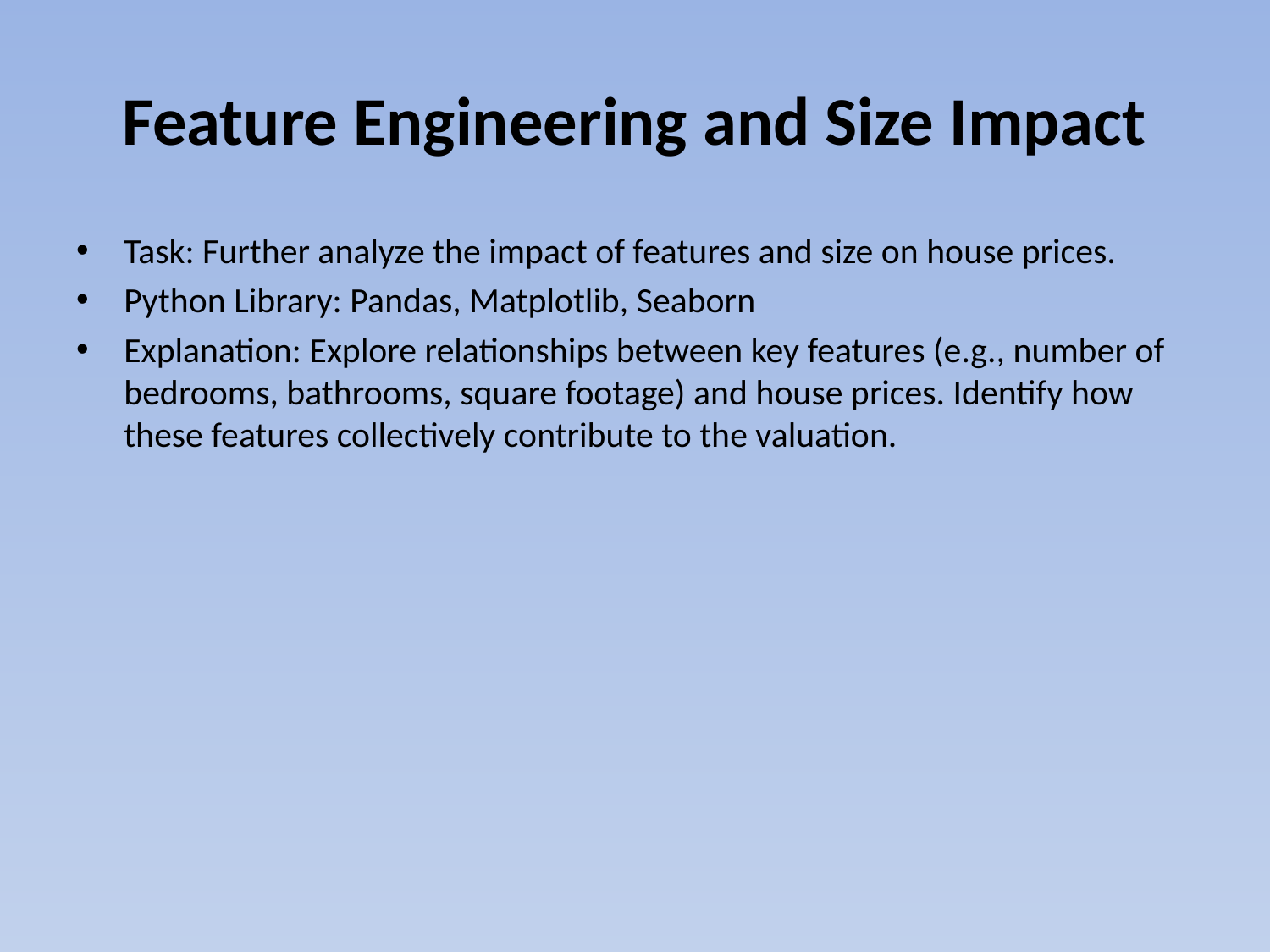

# Feature Engineering and Size Impact
Task: Further analyze the impact of features and size on house prices.
Python Library: Pandas, Matplotlib, Seaborn
Explanation: Explore relationships between key features (e.g., number of bedrooms, bathrooms, square footage) and house prices. Identify how these features collectively contribute to the valuation.